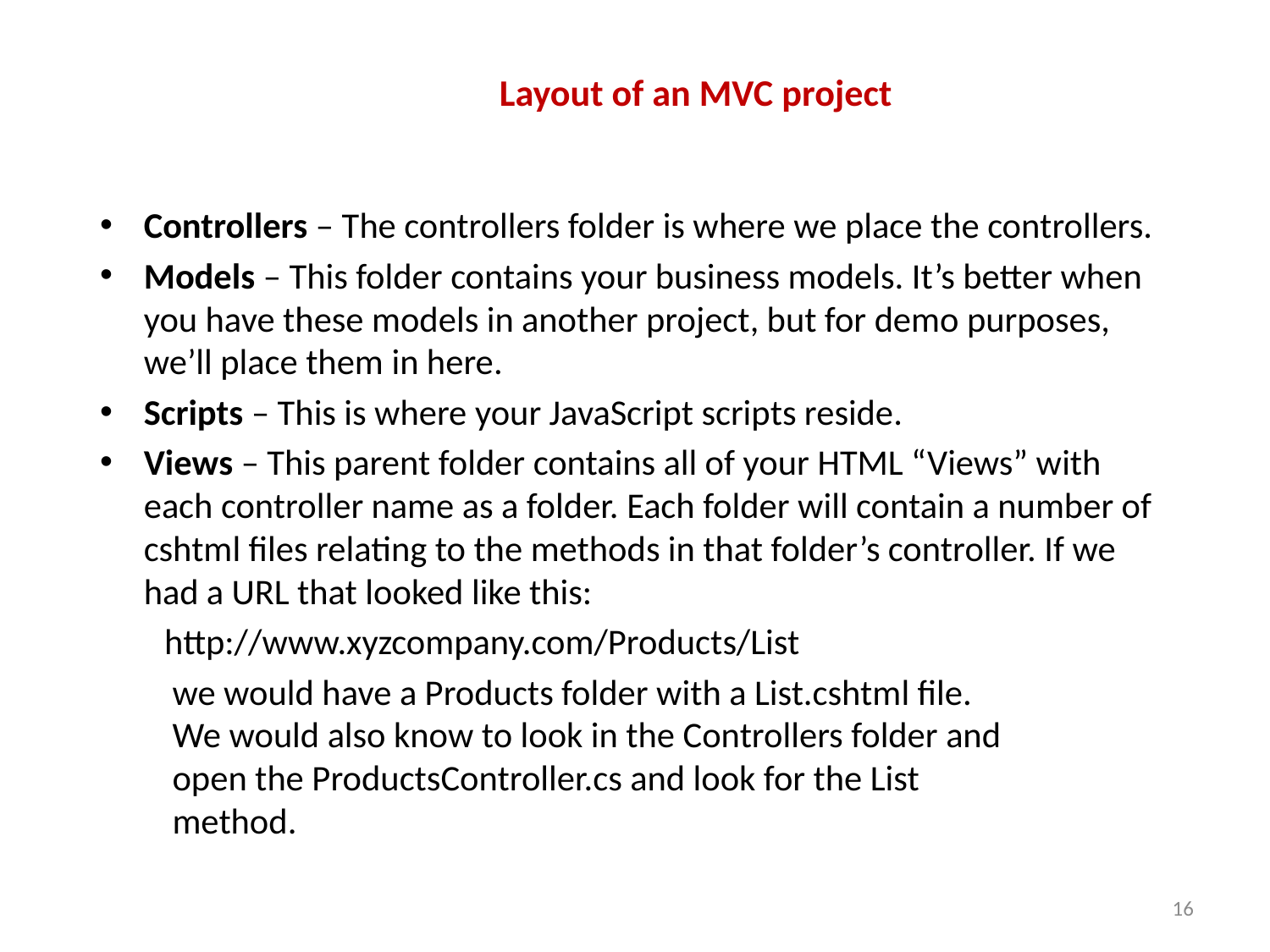

# Layout of an MVC project
Controllers – The controllers folder is where we place the controllers.
Models – This folder contains your business models. It’s better when you have these models in another project, but for demo purposes, we’ll place them in here.
Scripts – This is where your JavaScript scripts reside.
Views – This parent folder contains all of your HTML “Views” with each controller name as a folder. Each folder will contain a number of cshtml files relating to the methods in that folder’s controller. If we had a URL that looked like this:
        http://www.xyzcompany.com/Products/List
         we would have a Products folder with a List.cshtml file.
         We would also know to look in the Controllers folder and
         open the ProductsController.cs and look for the List
         method.

16